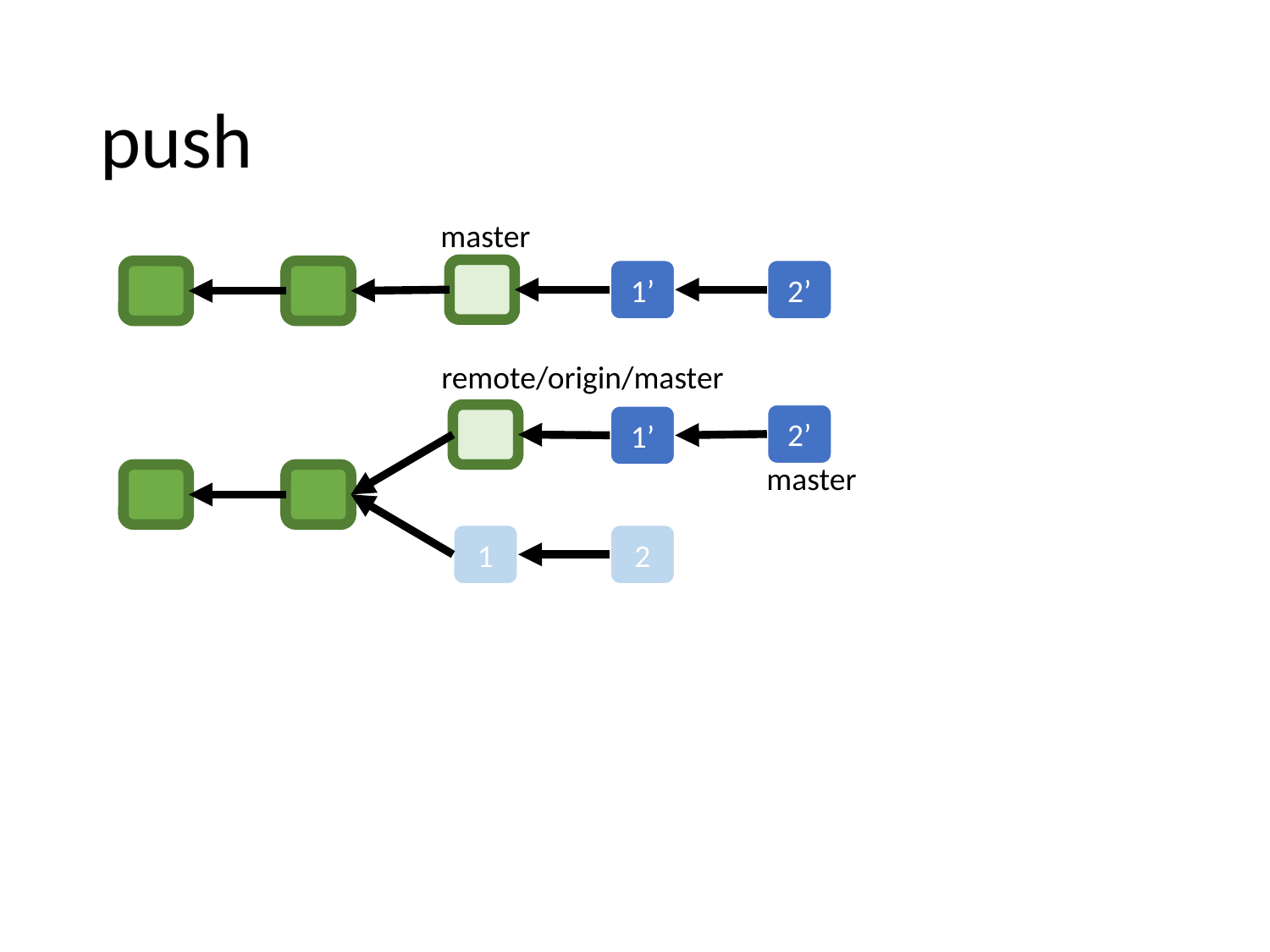

# push
master

1’
2’

remote/origin/master
2’

1’
master

1
2